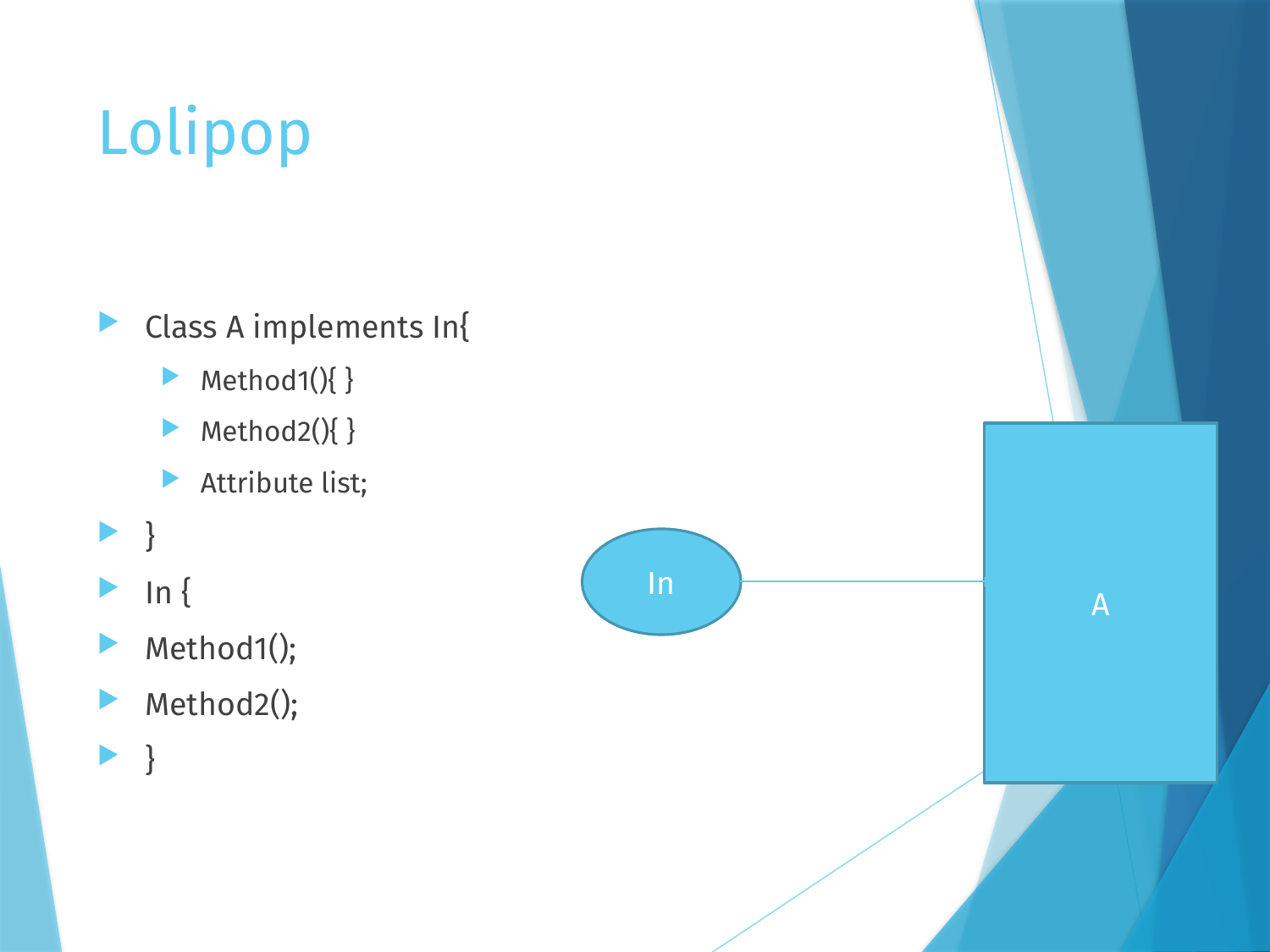

# Lolipop
Class A implements In{
Method1(){ }
Method2(){ }
Attribute list;
}
In {
Method1();
Method2();
}
A
In